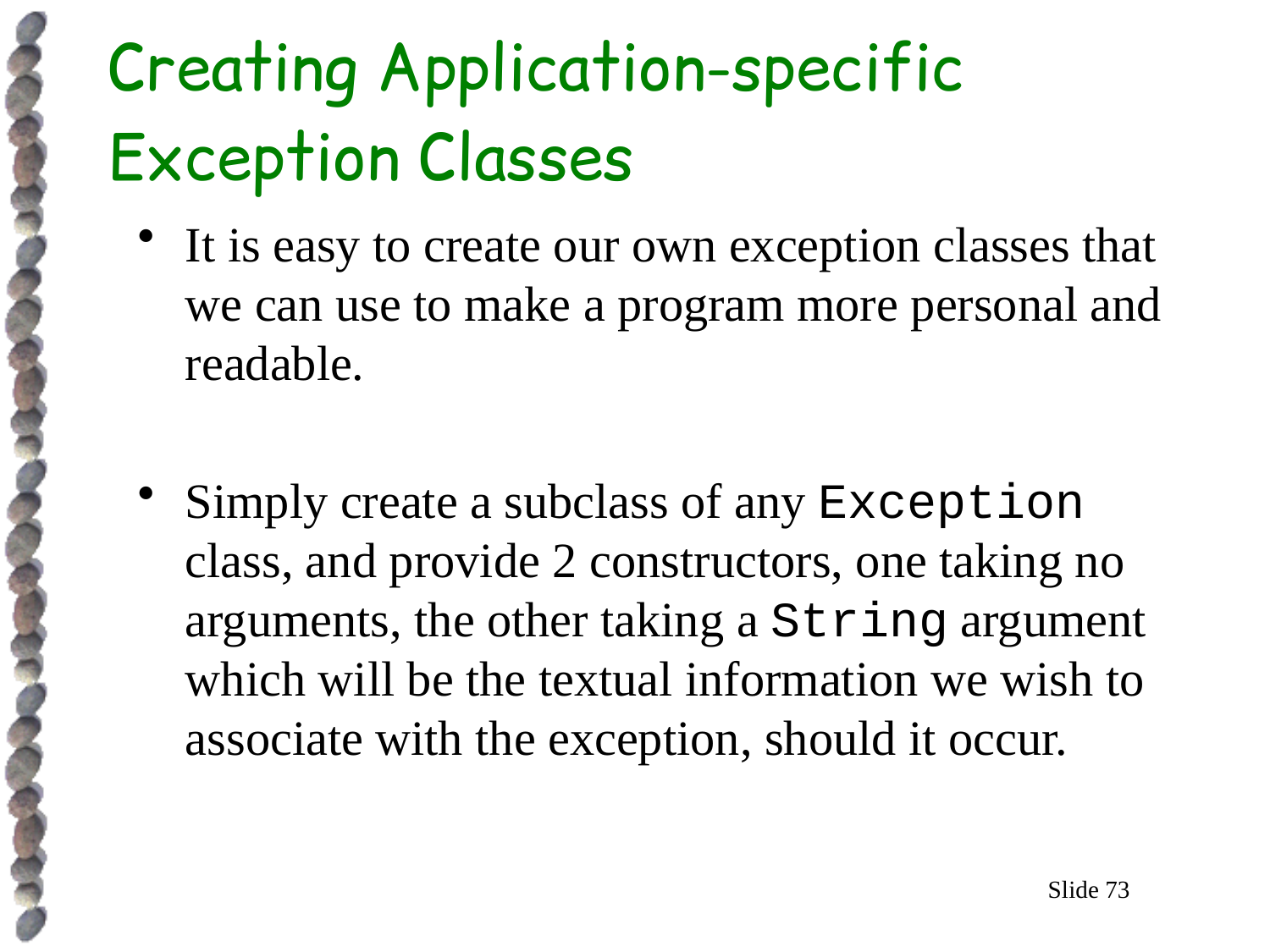

# Creating Application-specific  Exception Classes
It is easy to create our own exception classes that we can use to make a program more personal and readable.

Simply create a subclass of any Exception class, and provide 2 constructors, one taking no arguments, the other taking a String argument which will be the textual information we wish to associate with the exception, should it occur.
Slide 73